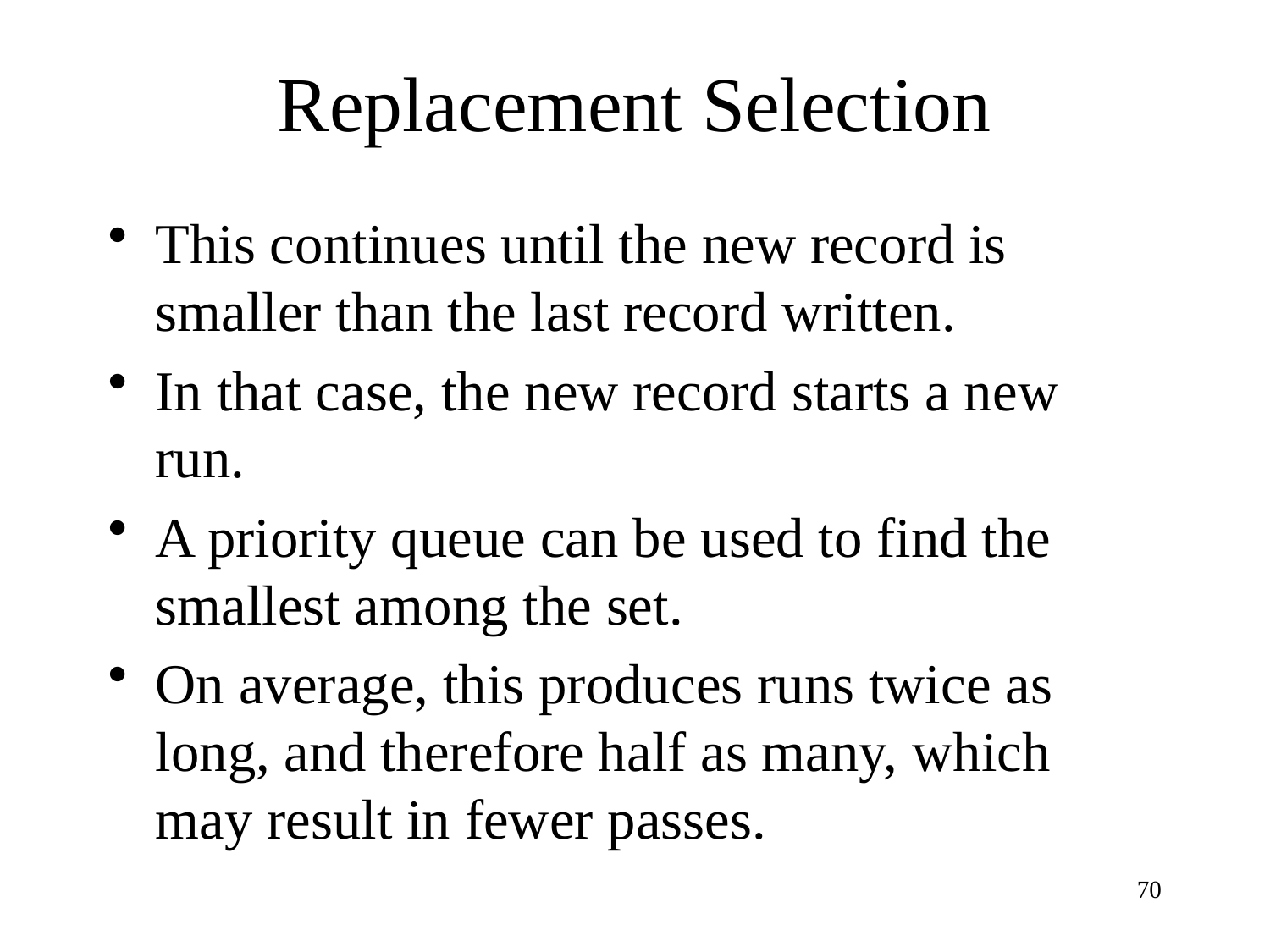

# Replacement Selection
This continues until the new record is smaller than the last record written.
In that case, the new record starts a new run.
A priority queue can be used to find the smallest among the set.
On average, this produces runs twice as long, and therefore half as many, which may result in fewer passes.
70